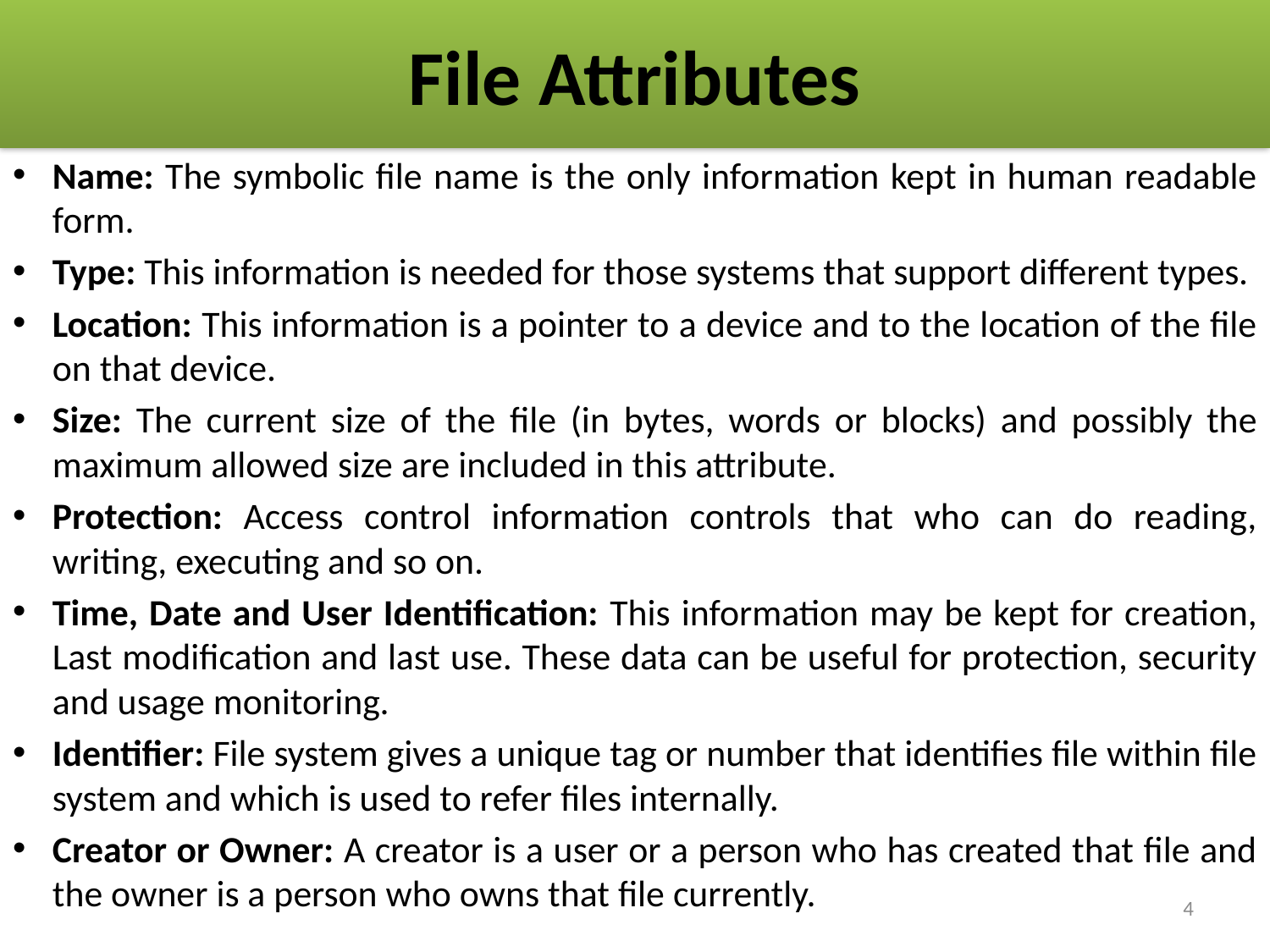

# File Attributes
Name: The symbolic file name is the only information kept in human readable form.
Type: This information is needed for those systems that support different types.
Location: This information is a pointer to a device and to the location of the file on that device.
Size: The current size of the file (in bytes, words or blocks) and possibly the maximum allowed size are included in this attribute.
Protection: Access control information controls that who can do reading, writing, executing and so on.
Time, Date and User Identification: This information may be kept for creation, Last modification and last use. These data can be useful for protection, security and usage monitoring.
Identifier: File system gives a unique tag or number that identifies file within file system and which is used to refer files internally.
Creator or Owner: A creator is a user or a person who has created that file and the owner is a person who owns that file currently.
4